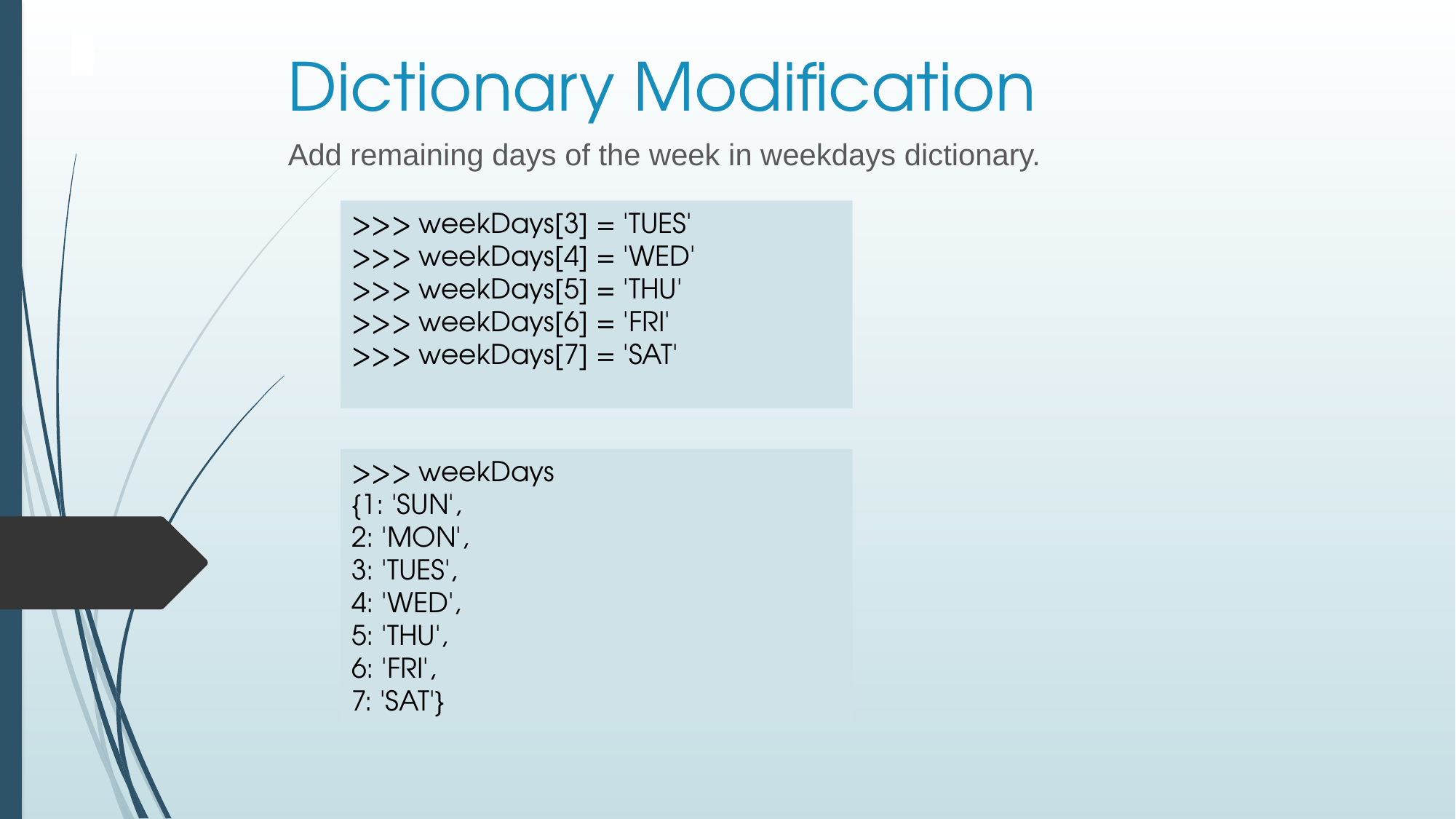

# Dictionary Modification
Add remaining days of the week in weekdays dictionary.

>>> weekDays[3] = 'TUES'
>>> weekDays[4] = 'WED'
>>> weekDays[5] = 'THU'
>>> weekDays[6] = 'FRI'
>>> weekDays[7] = 'SAT'

>>> weekDays
{1: 'SUN',
2: 'MON',
3: 'TUES',
4: 'WED',
5: 'THU',
6: 'FRI',
7: 'SAT'}